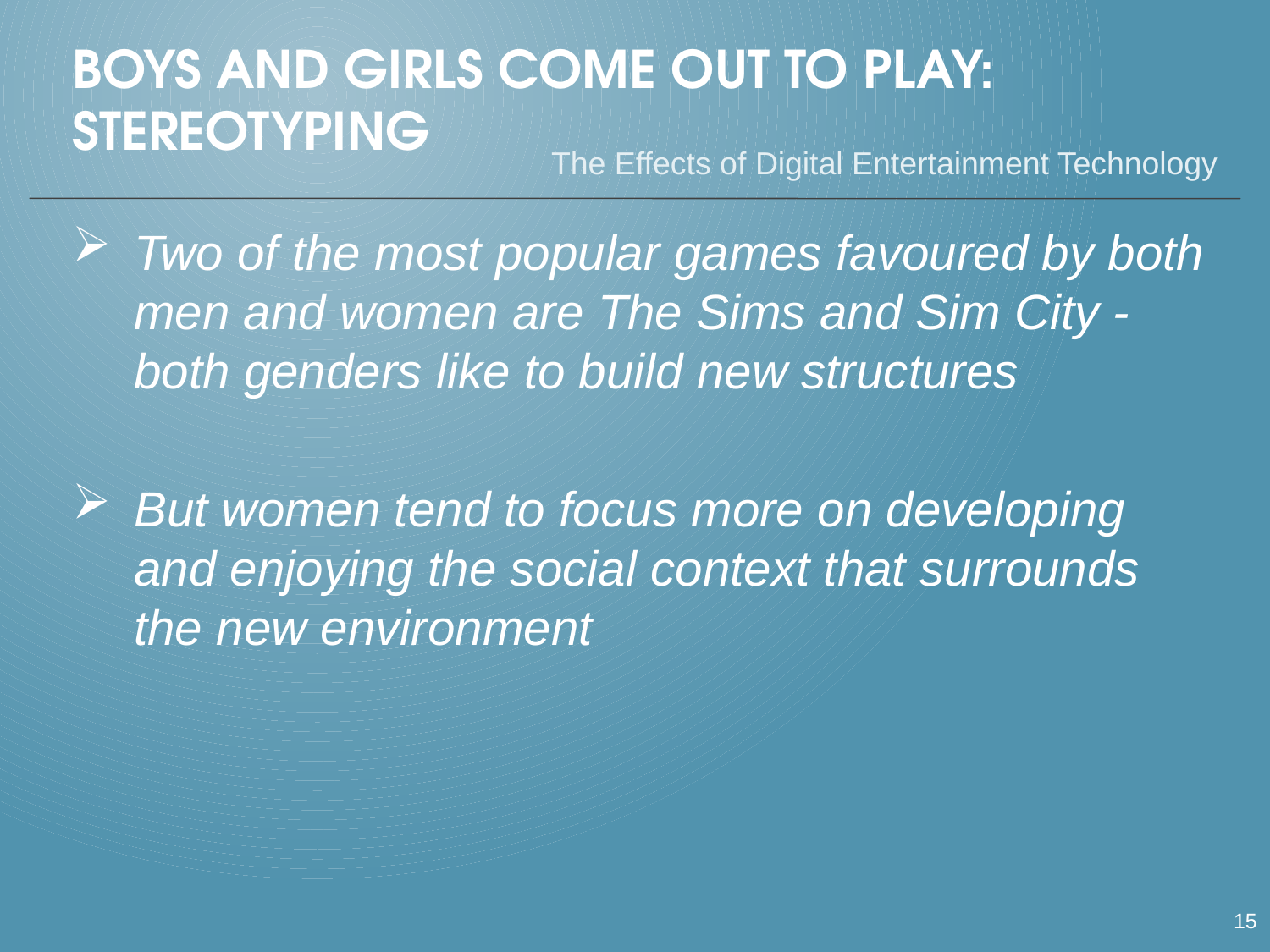

# Boys and Girls Come out to Play: Stereotyping
The Effects of Digital Entertainment Technology
Two of the most popular games favoured by both men and women are The Sims and Sim City - both genders like to build new structures

But women tend to focus more on developing and enjoying the social context that surrounds the new environment
15